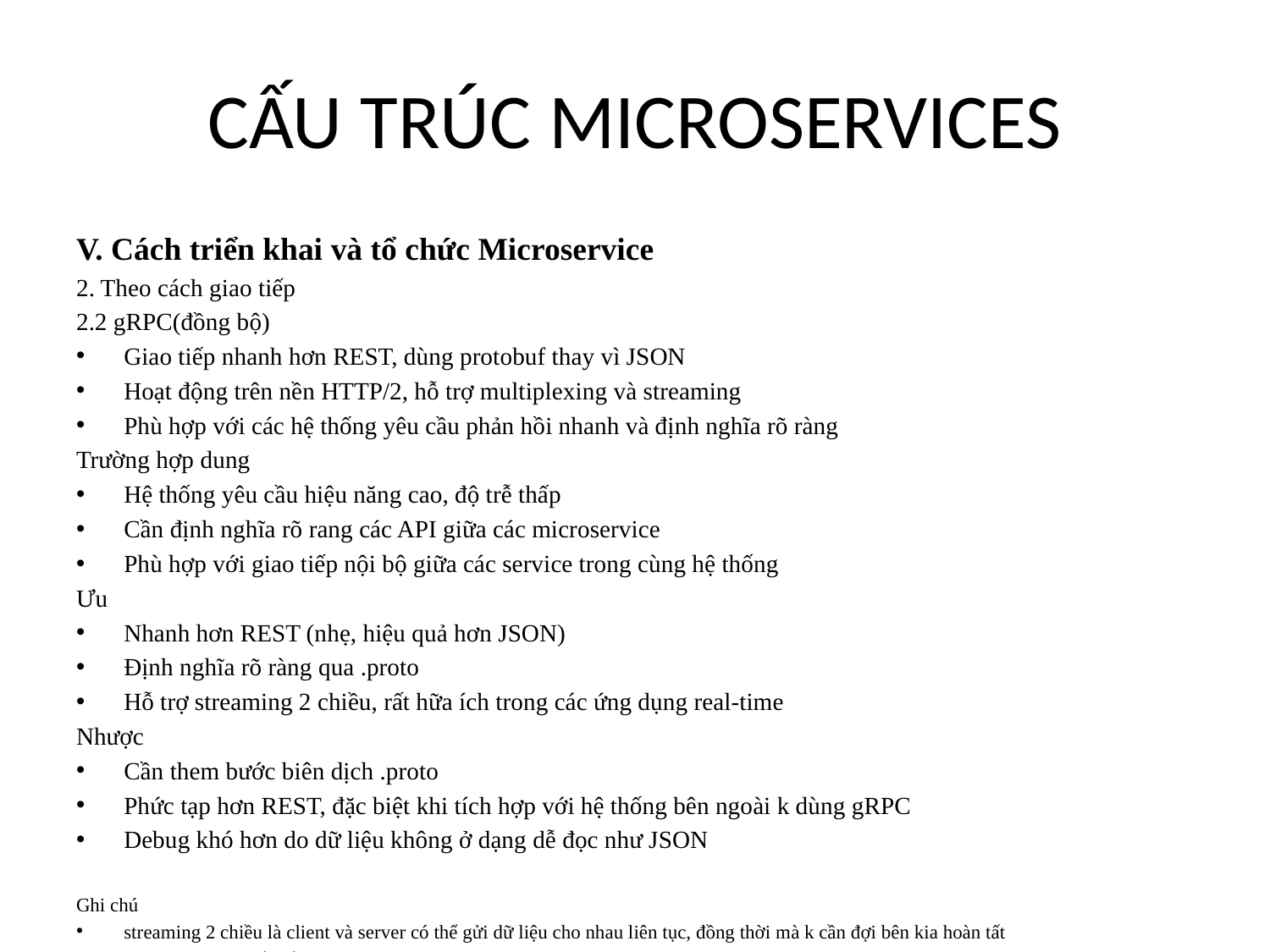

# CẤU TRÚC MICROSERVICES
V. Cách triển khai và tổ chức Microservice
2. Theo cách giao tiếp
2.2 gRPC(đồng bộ)
Giao tiếp nhanh hơn REST, dùng protobuf thay vì JSON
Hoạt động trên nền HTTP/2, hỗ trợ multiplexing và streaming
Phù hợp với các hệ thống yêu cầu phản hồi nhanh và định nghĩa rõ ràng
Trường hợp dung
Hệ thống yêu cầu hiệu năng cao, độ trễ thấp
Cần định nghĩa rõ rang các API giữa các microservice
Phù hợp với giao tiếp nội bộ giữa các service trong cùng hệ thống
Ưu
Nhanh hơn REST (nhẹ, hiệu quả hơn JSON)
Định nghĩa rõ ràng qua .proto
Hỗ trợ streaming 2 chiều, rất hữa ích trong các ứng dụng real-time
Nhược
Cần them bước biên dịch .proto
Phức tạp hơn REST, đặc biệt khi tích hợp với hệ thống bên ngoài k dùng gRPC
Debug khó hơn do dữ liệu không ở dạng dễ đọc như JSON

Ghi chú
streaming 2 chiều là client và server có thể gửi dữ liệu cho nhau liên tục, đồng thời mà k cần đợi bên kia hoàn tất
Real-time: phản hồi gần như lập tục